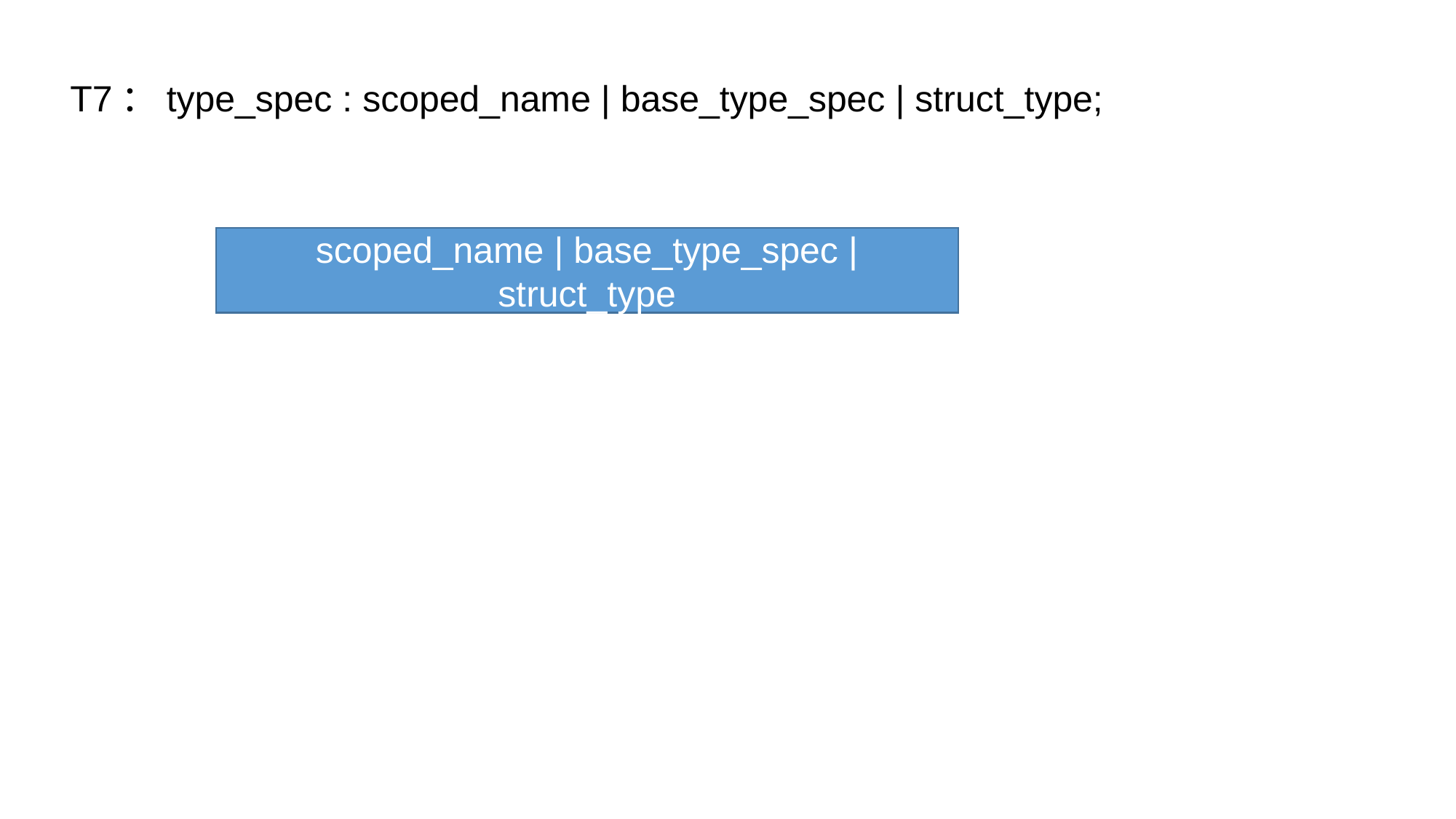

T7：type_spec : scoped_name | base_type_spec | struct_type;
scoped_name | base_type_spec | struct_type